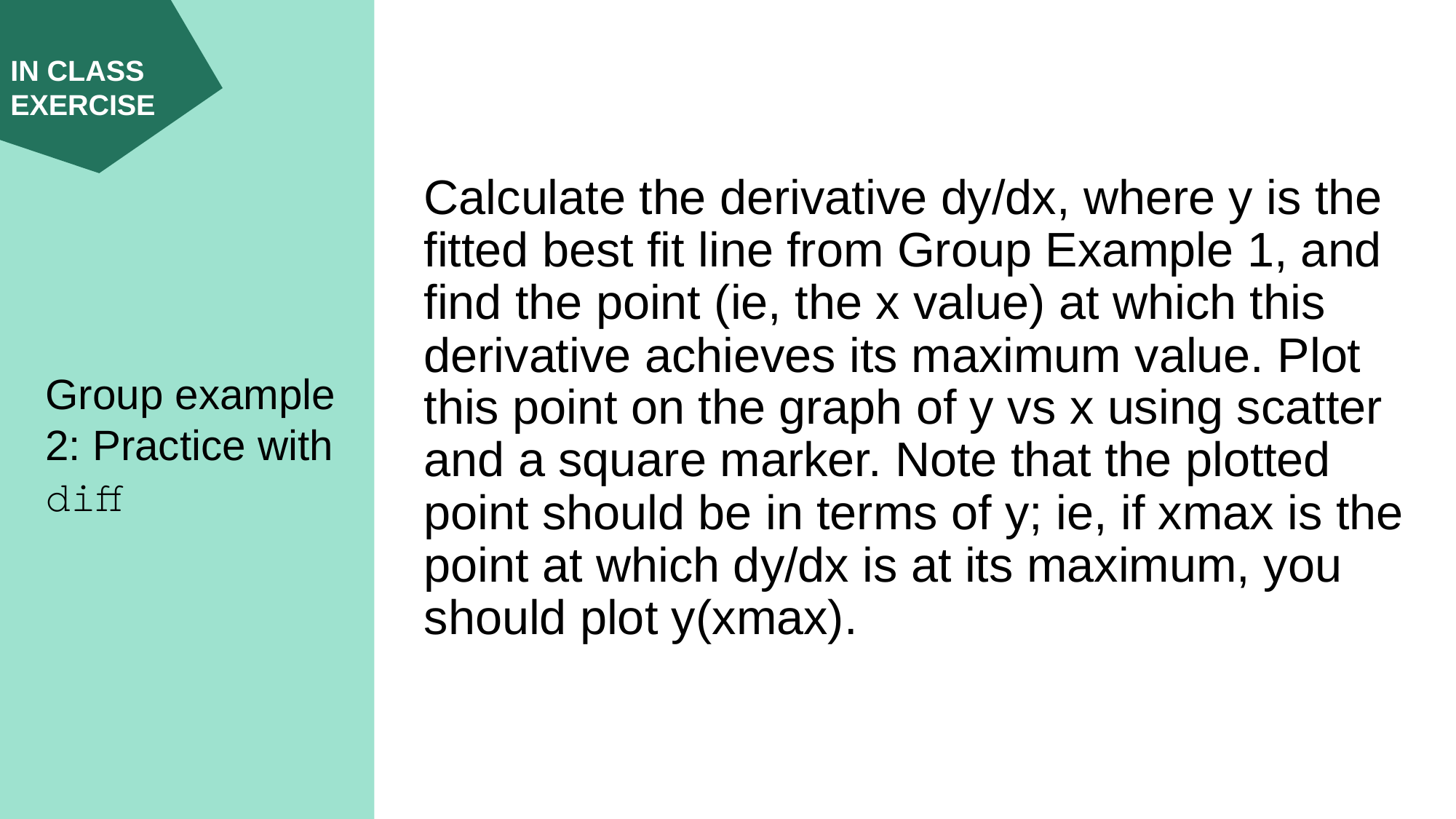

Calculate the derivative dy/dx, where y is the fitted best fit line from Group Example 1, and find the point (ie, the x value) at which this derivative achieves its maximum value. Plot this point on the graph of y vs x using scatter and a square marker. Note that the plotted point should be in terms of y; ie, if xmax is the point at which dy/dx is at its maximum, you should plot y(xmax).
Group example 2: Practice with diff